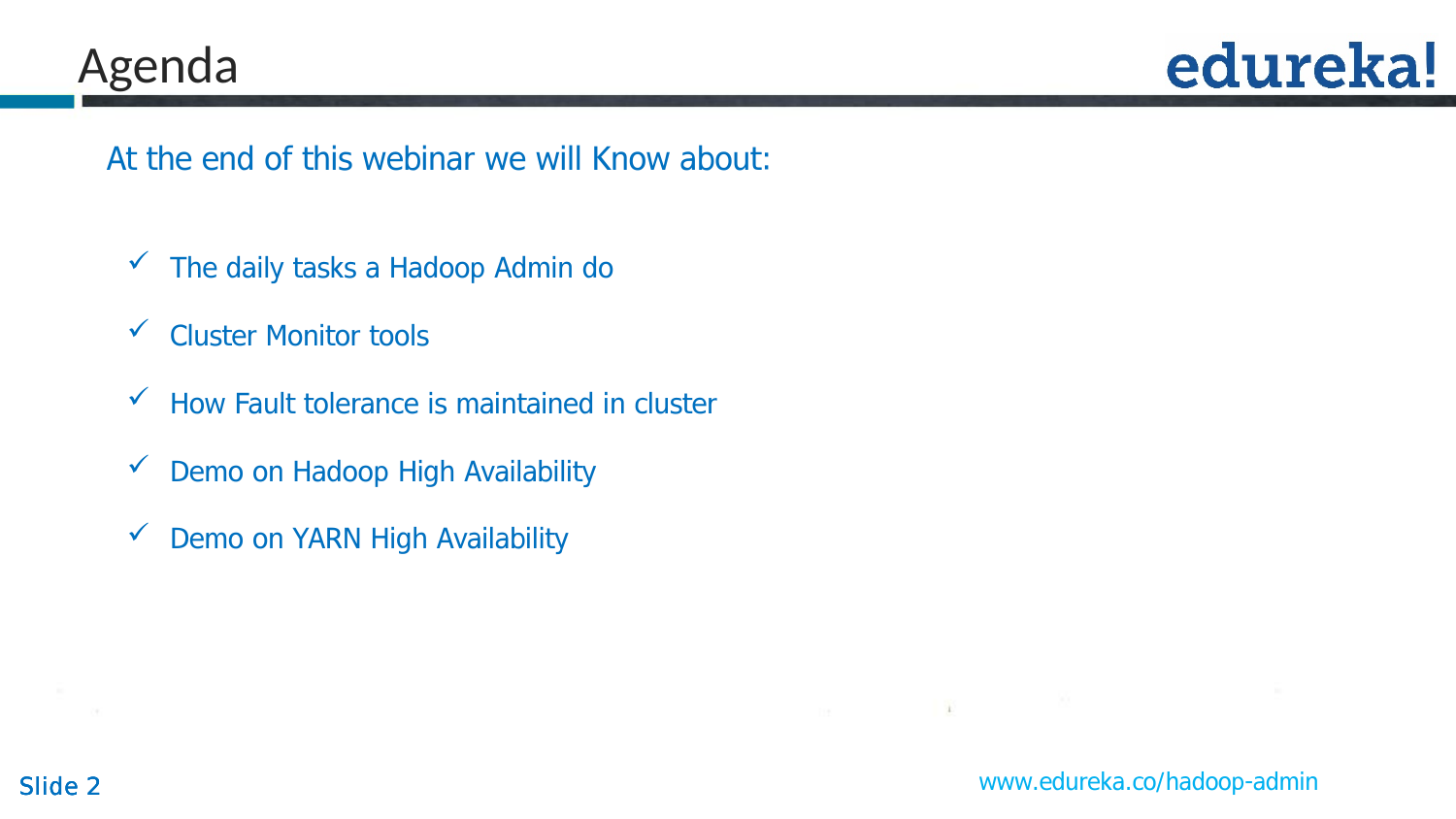

Agenda
At the end of this webinar we will Know about:

 The daily tasks a Hadoop Admin do
 Cluster Monitor tools
 How Fault tolerance is maintained in cluster
 Demo on Hadoop High Availability
 Demo on YARN High Availability